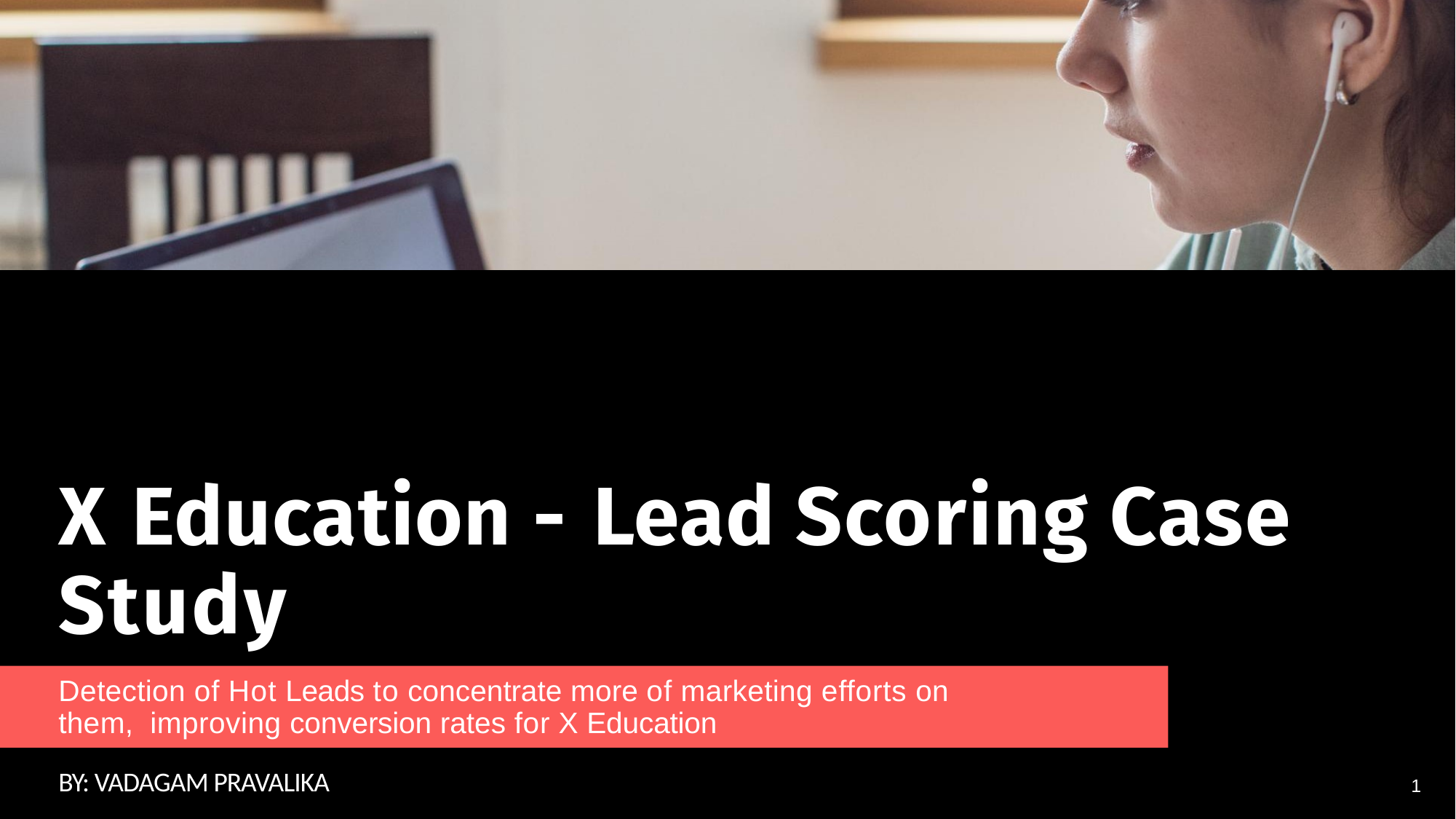

X Education - Lead Scoring Case  Study

Detection of Hot Leads to concentrate more of marketing efforts on them,  improving conversion rates for X Education
BY: VADAGAM PRAVALIKA
1